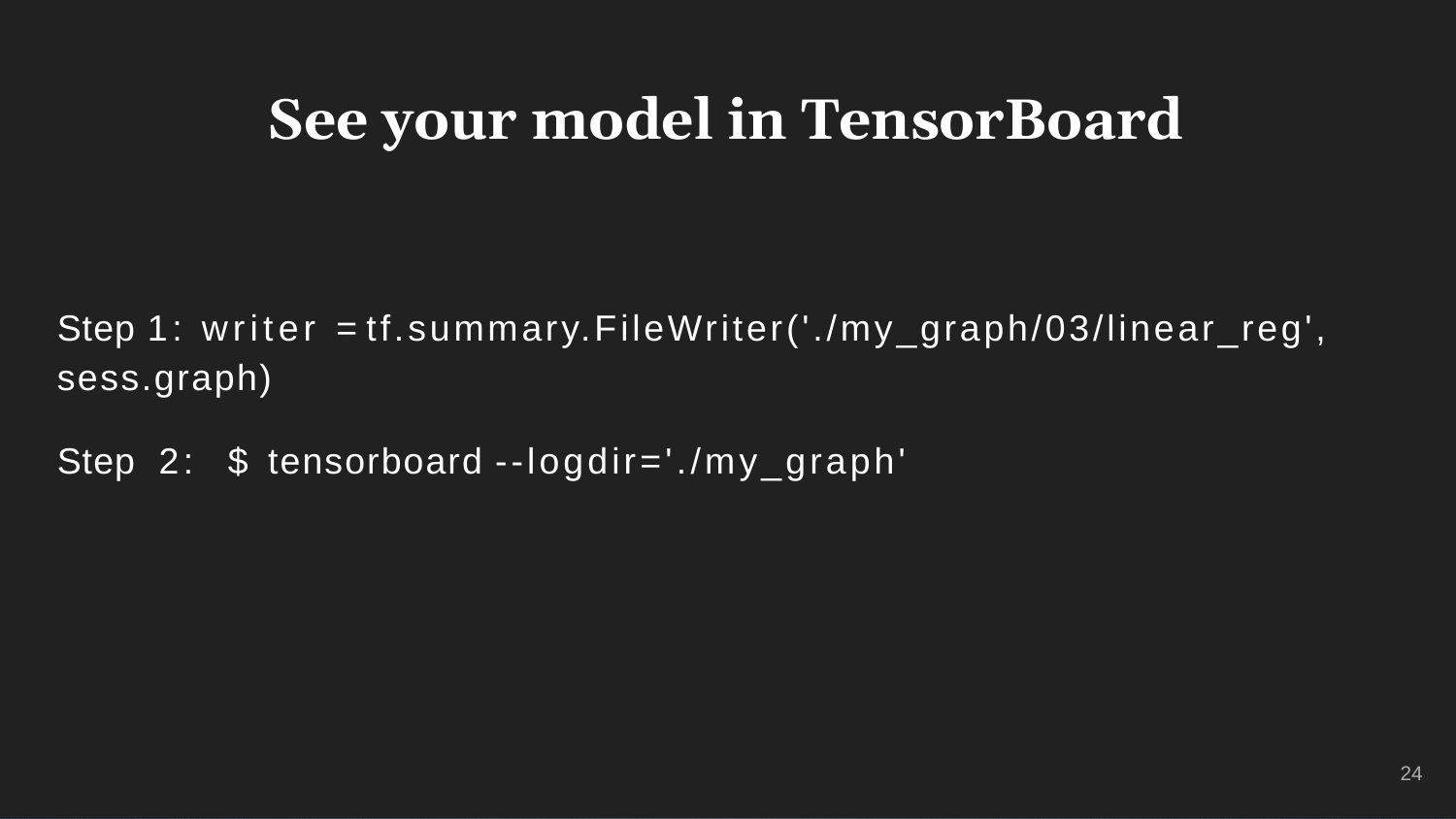

# See your model in TensorBoard
Step 1: writer = tf.summary.FileWriter('./my_graph/03/linear_reg',  sess.graph)

Step  2:  $  tensorboard --logdir='./my_graph'
24